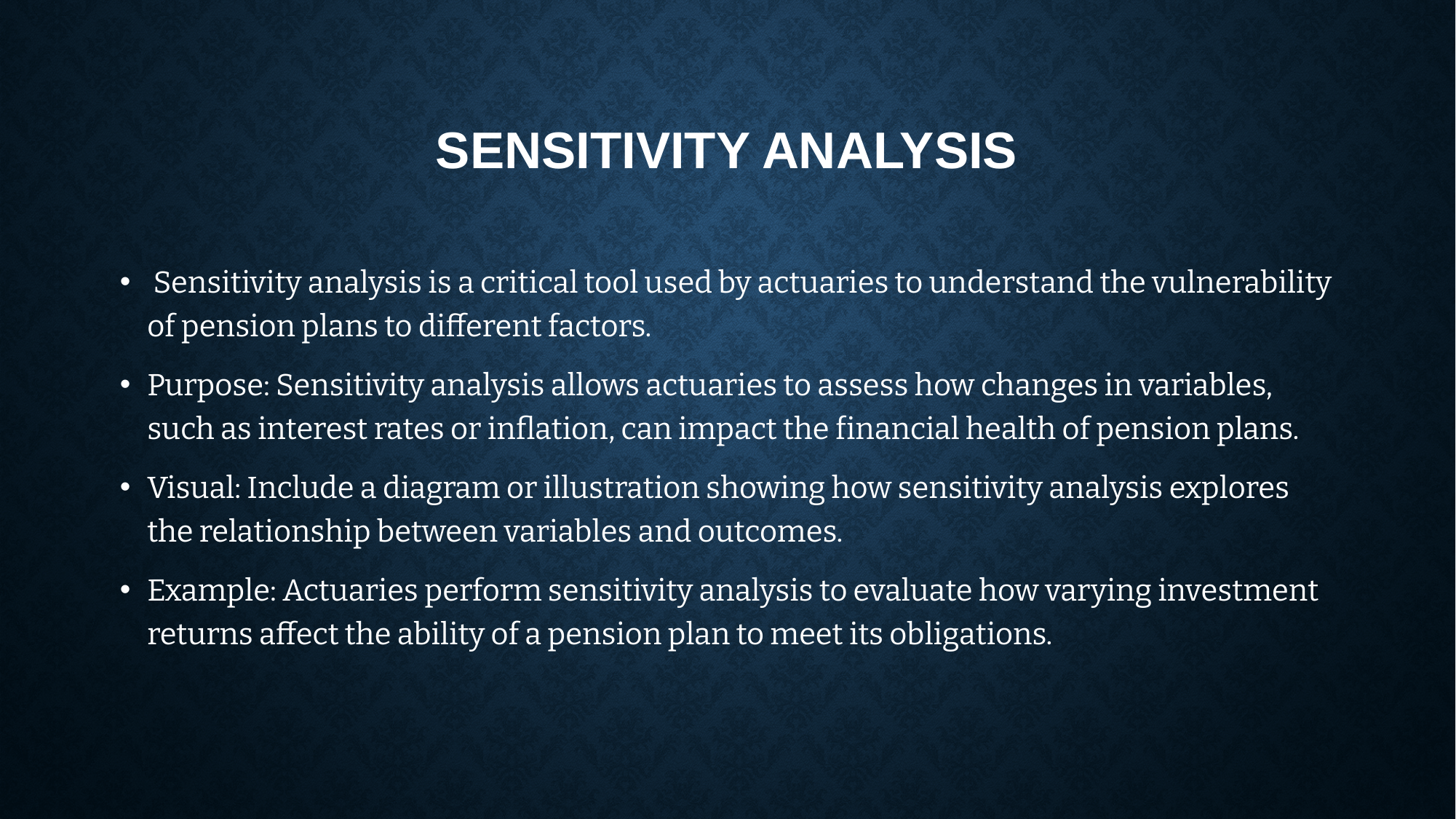

# Sensitivity Analysis
 Sensitivity analysis is a critical tool used by actuaries to understand the vulnerability of pension plans to different factors.
Purpose: Sensitivity analysis allows actuaries to assess how changes in variables, such as interest rates or inflation, can impact the financial health of pension plans.
Visual: Include a diagram or illustration showing how sensitivity analysis explores the relationship between variables and outcomes.
Example: Actuaries perform sensitivity analysis to evaluate how varying investment returns affect the ability of a pension plan to meet its obligations.